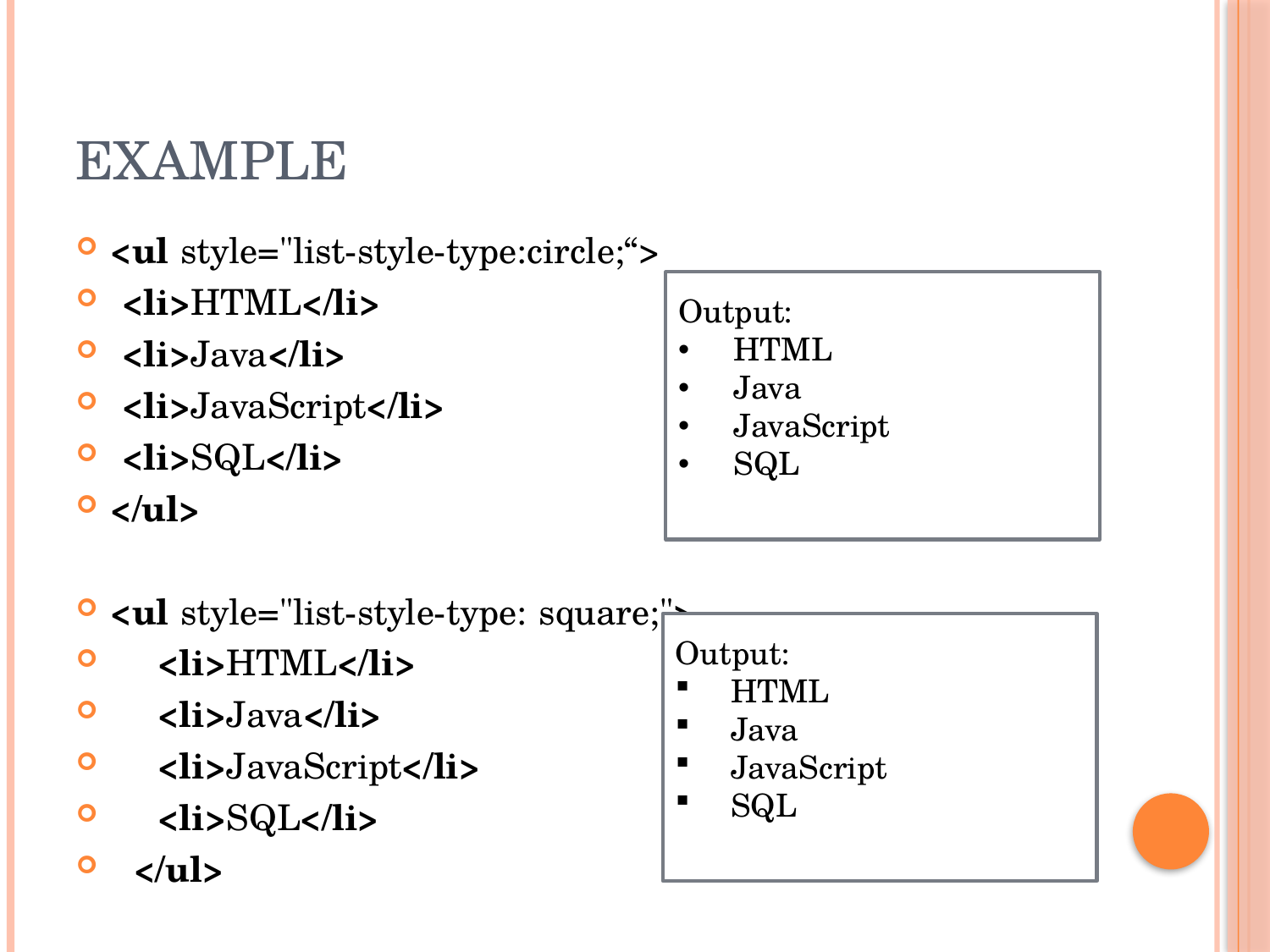

# Example
<ul style="list-style-type:circle;“>
 <li>HTML</li>
 <li>Java</li>
 <li>JavaScript</li>
 <li>SQL</li>
</ul>

<ul style="list-style-type: square;">
    <li>HTML</li>
    <li>Java</li>
    <li>JavaScript</li>
    <li>SQL</li>
  </ul>
Output:
HTML
Java
JavaScript
SQL

Output:
HTML
Java
JavaScript
SQL